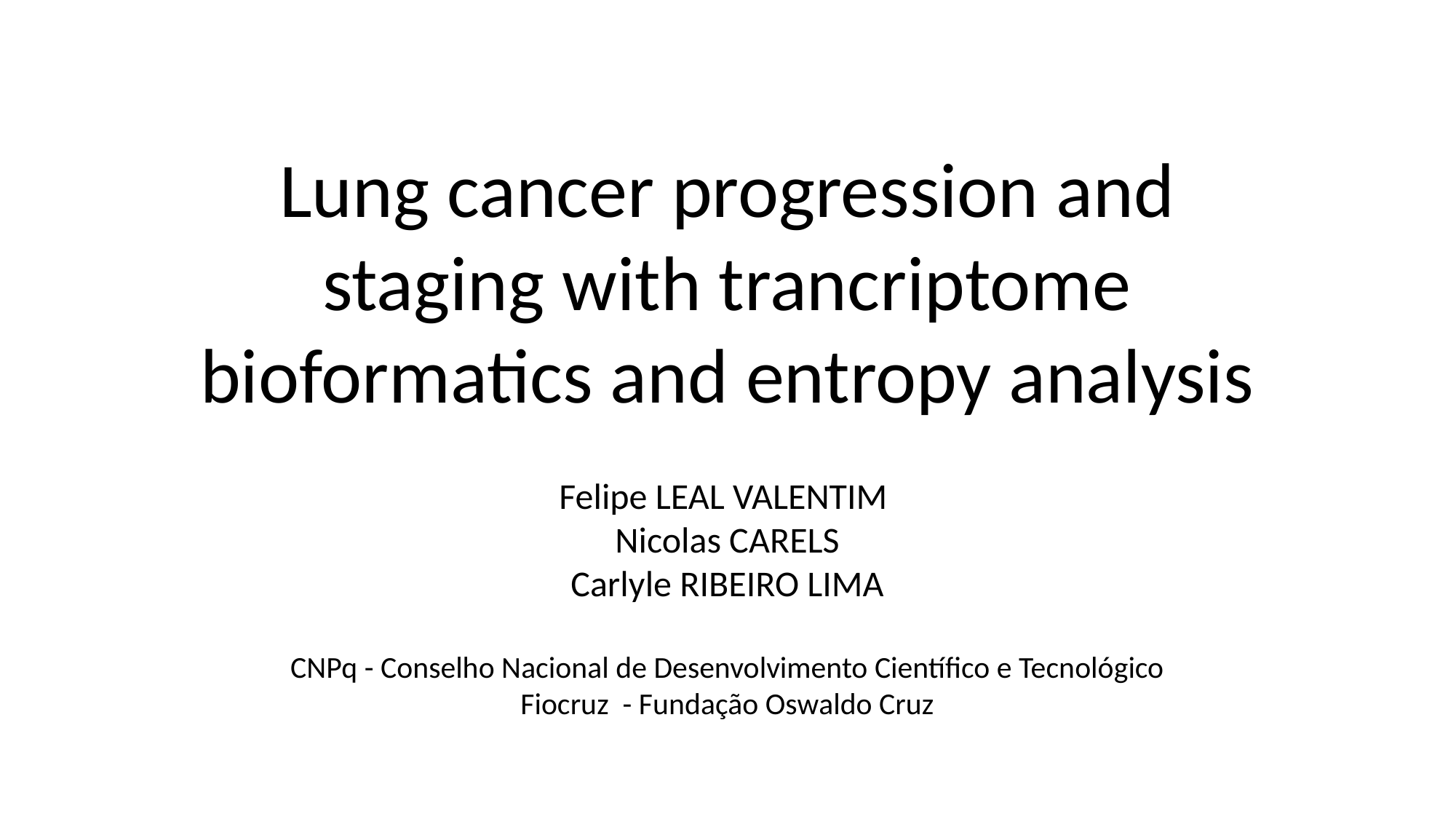

# Lung cancer progression and staging with trancriptome bioformatics and entropy analysis
Felipe LEAL VALENTIM
Nicolas CARELS
Carlyle RIBEIRO LIMA

CNPq - Conselho Nacional de Desenvolvimento Científico e Tecnológico
Fiocruz  - Fundação Oswaldo Cruz